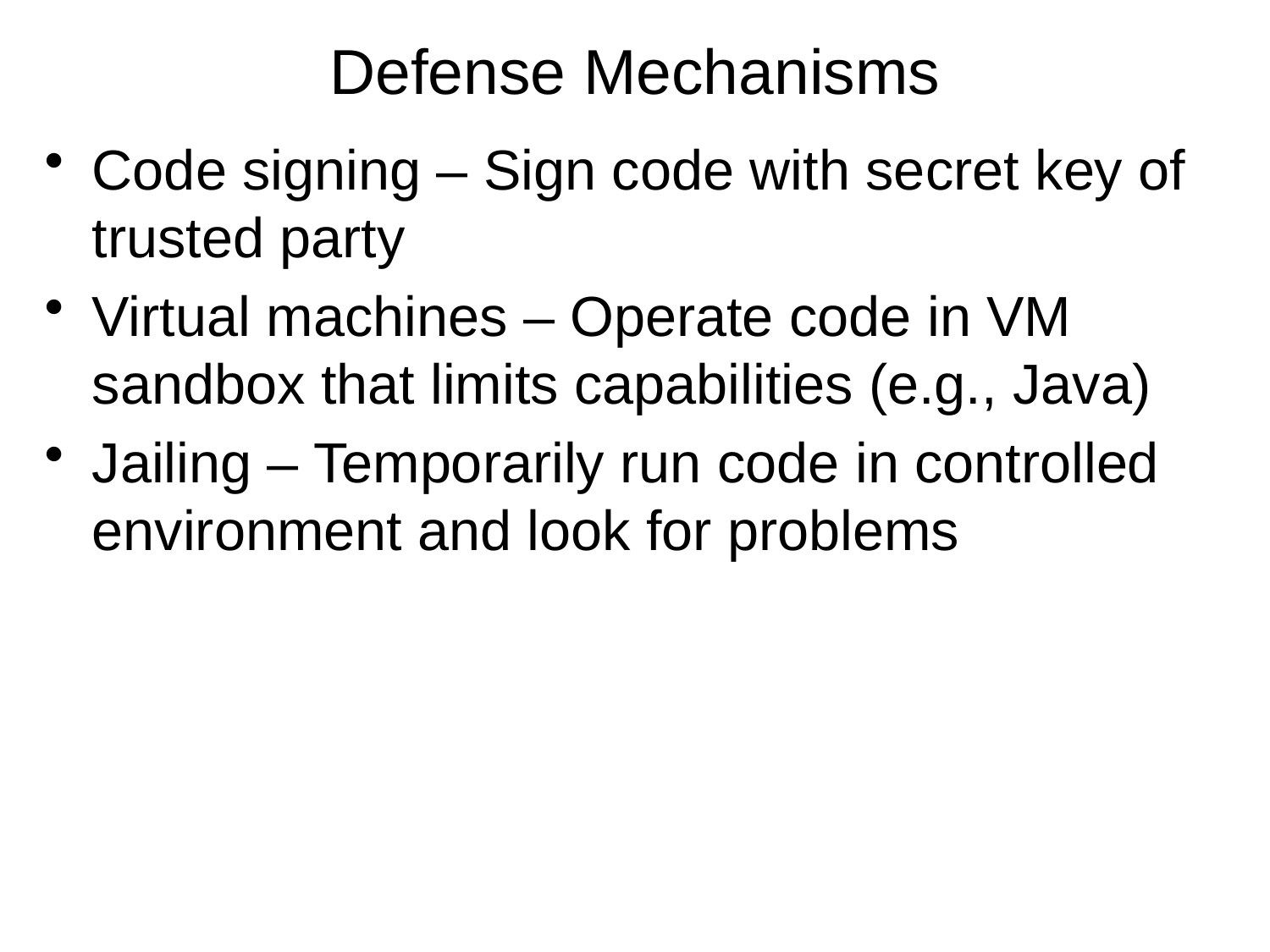

# Defense Mechanisms
Code signing – Sign code with secret key of trusted party
Virtual machines – Operate code in VM sandbox that limits capabilities (e.g., Java)
Jailing – Temporarily run code in controlled environment and look for problems